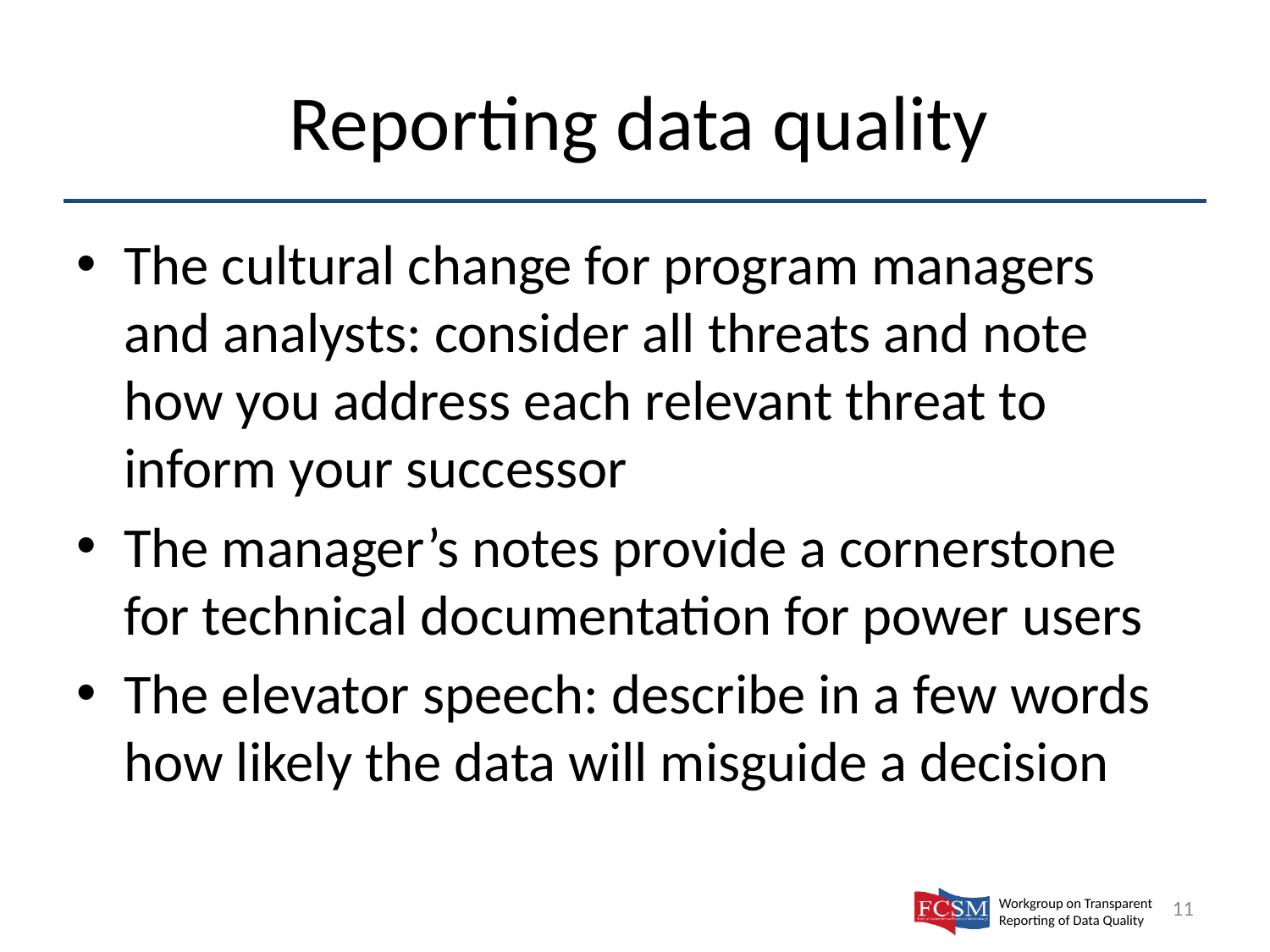

# Reporting data quality
The cultural change for program managers and analysts: consider all threats and note how you address each relevant threat to inform your successor
The manager’s notes provide a cornerstone for technical documentation for power users
The elevator speech: describe in a few words how likely the data will misguide a decision

11